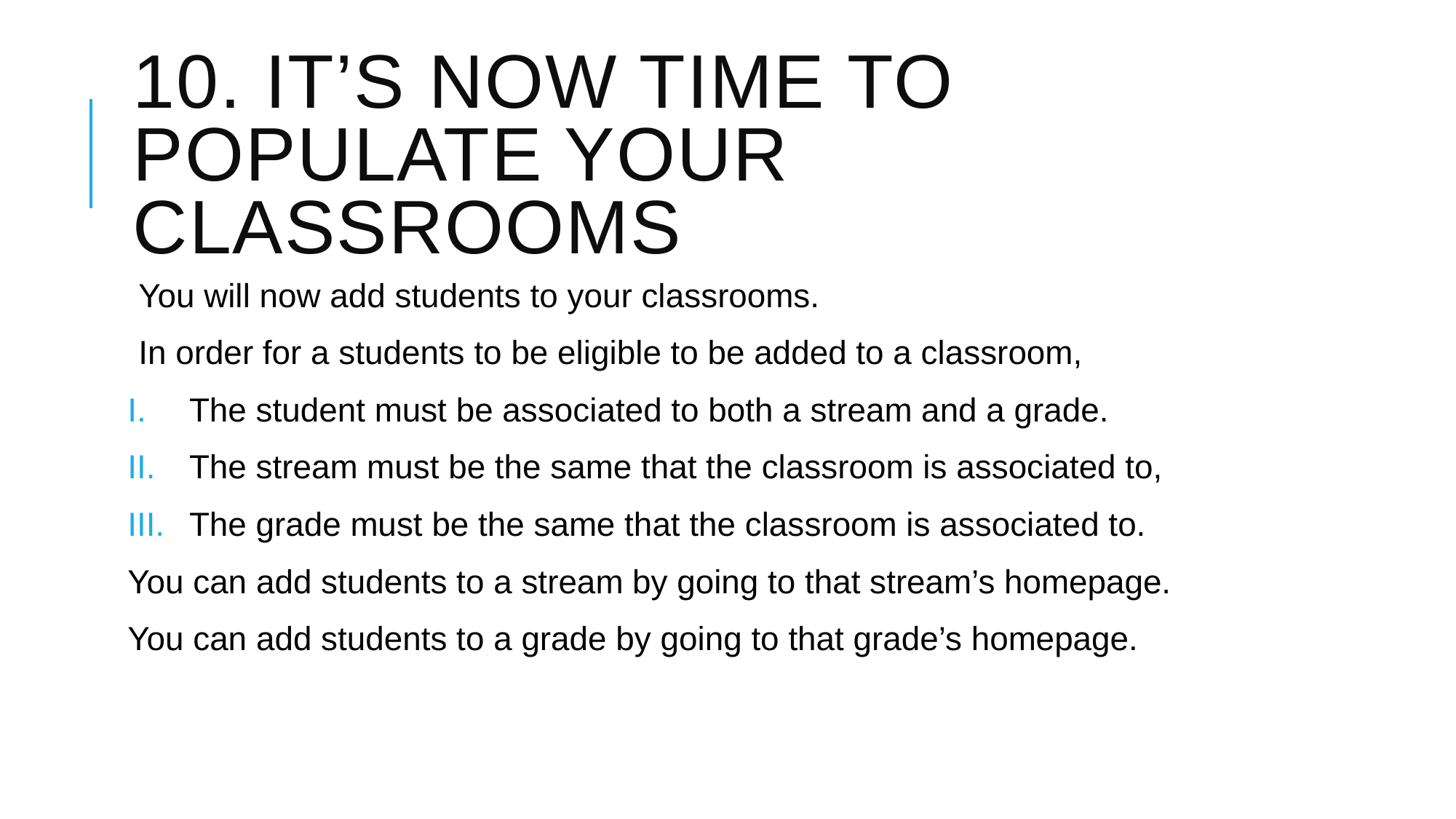

# 10. it’s now time to populate your classrooms
You will now add students to your classrooms.
In order for a students to be eligible to be added to a classroom,
The student must be associated to both a stream and a grade.
The stream must be the same that the classroom is associated to,
The grade must be the same that the classroom is associated to.
You can add students to a stream by going to that stream’s homepage.
You can add students to a grade by going to that grade’s homepage.